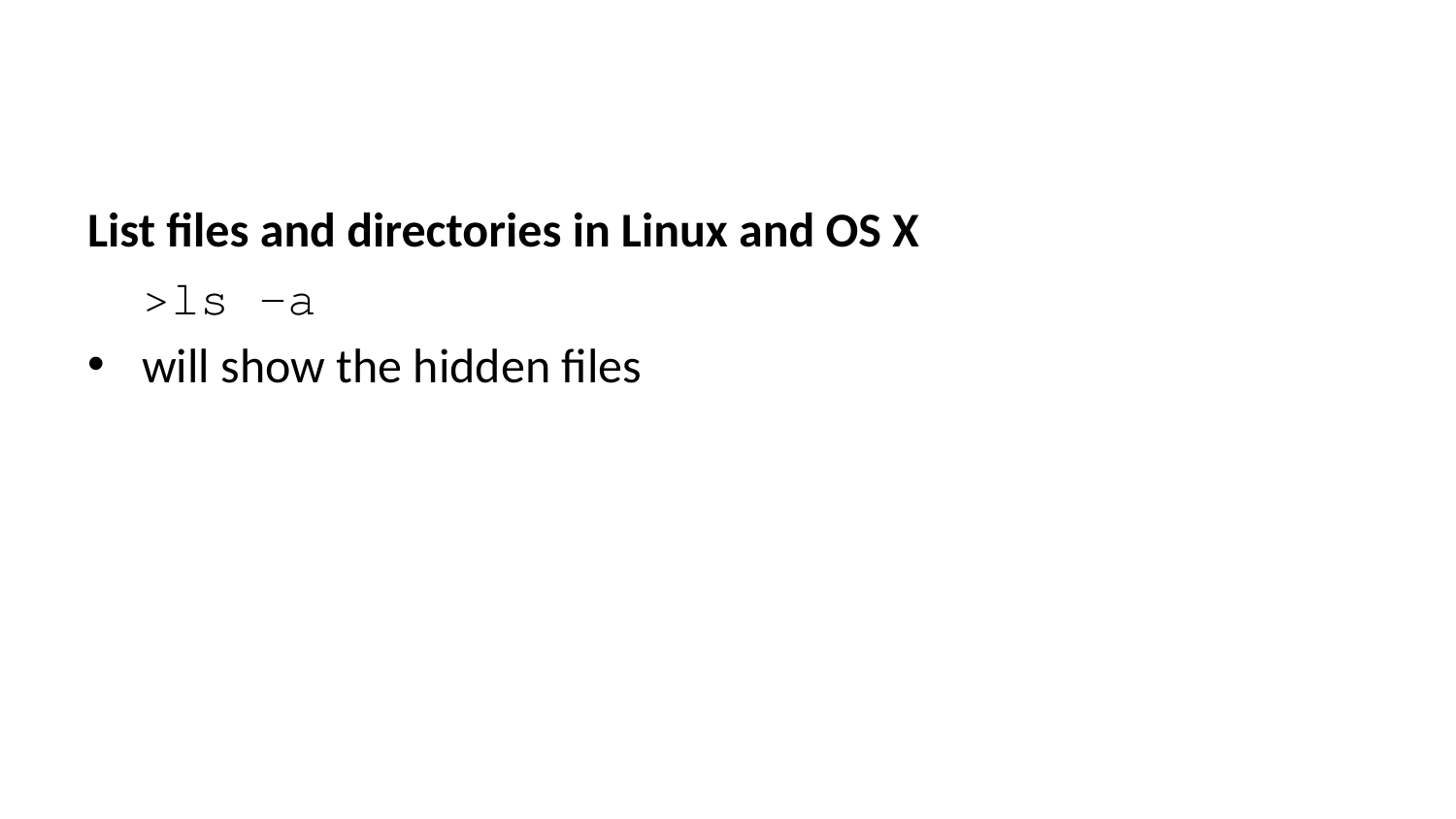

List files and directories in Linux and OS X
>ls -a
will show the hidden files